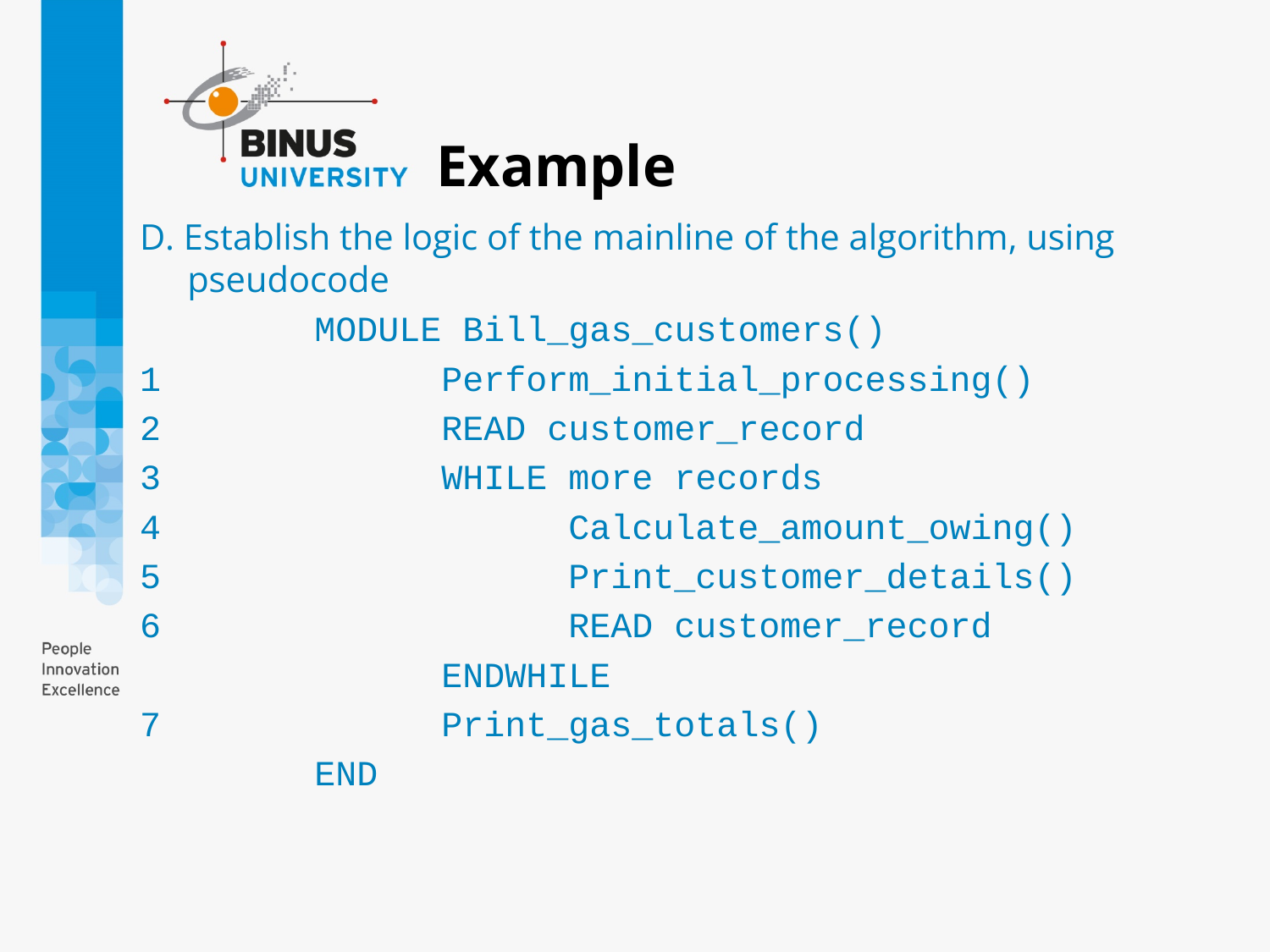

# Example
D. Establish the logic of the mainline of the algorithm, using pseudocode
		MODULE Bill_gas_customers()
1			Perform_initial_processing()
2			READ customer_record
3			WHILE more records
4				Calculate_amount_owing()
5				Print_customer_details()
6				READ customer_record
			ENDWHILE
7			Print_gas_totals()
		END